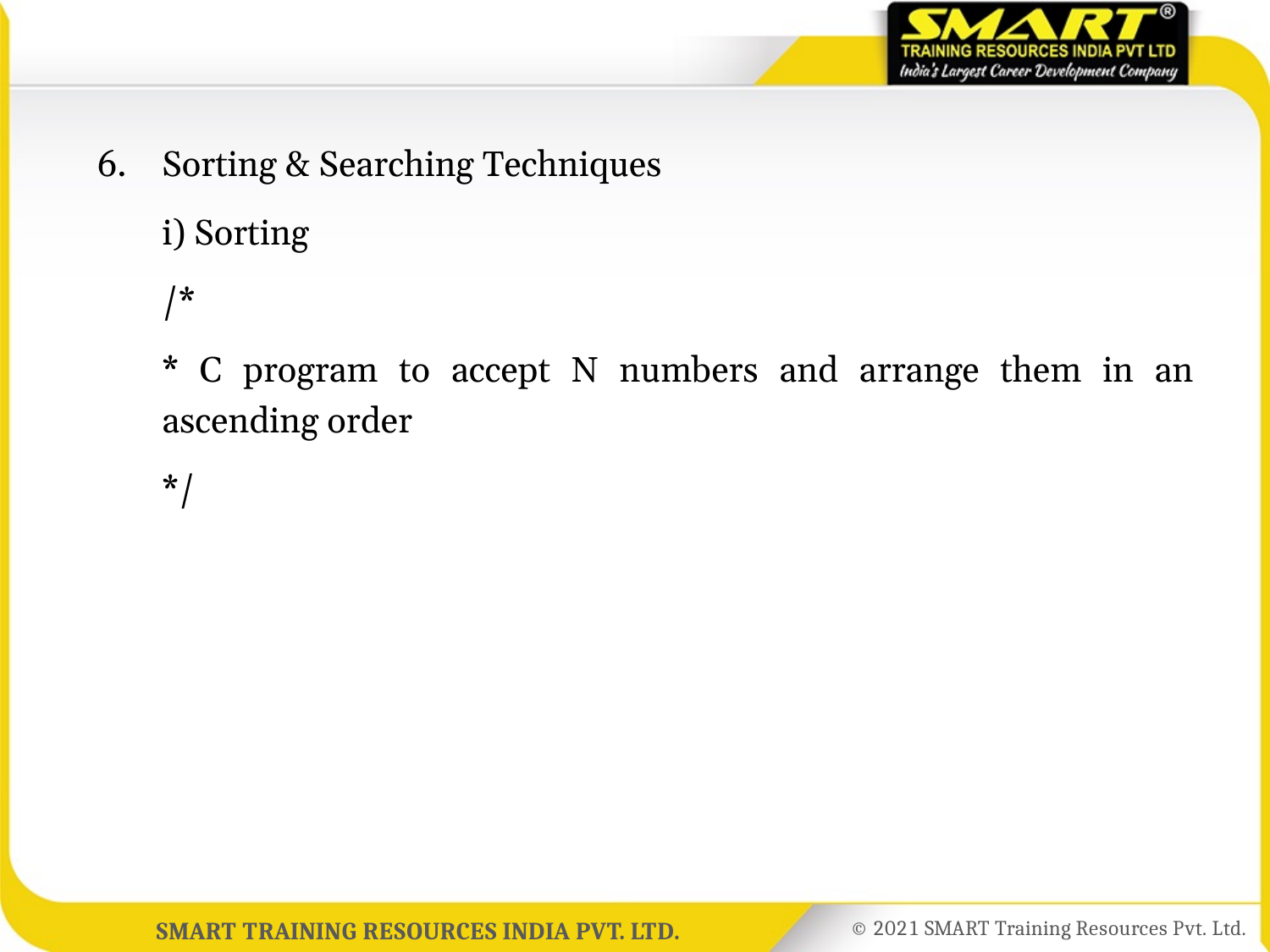

6.	Sorting & Searching Techniques
	i) Sorting
	/*
	* C program to accept N numbers and arrange them in an ascending order
	*/